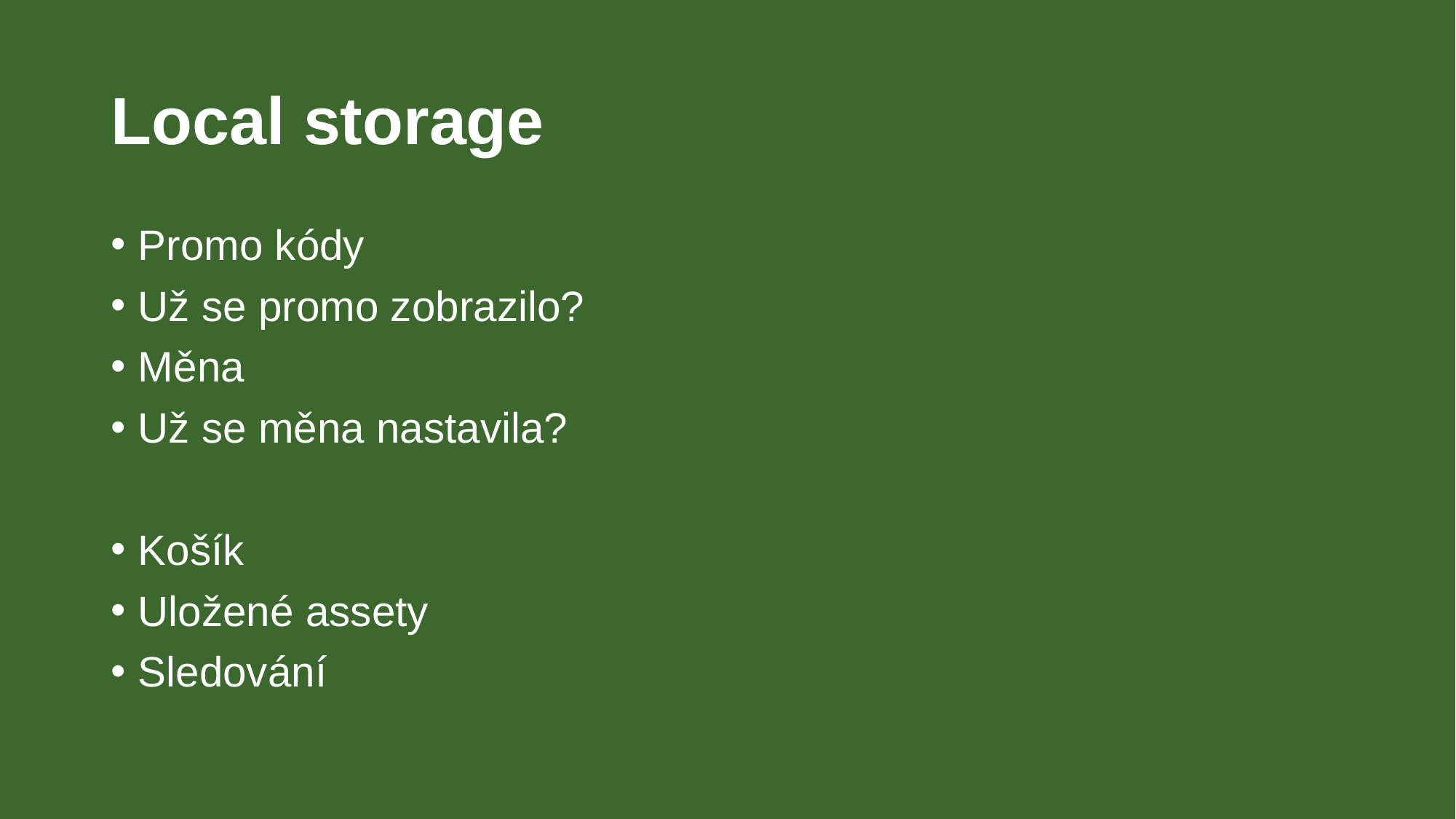

# Local storage
Promo kódy
Už se promo zobrazilo?
Měna
Už se měna nastavila?

Košík
Uložené assety
Sledování